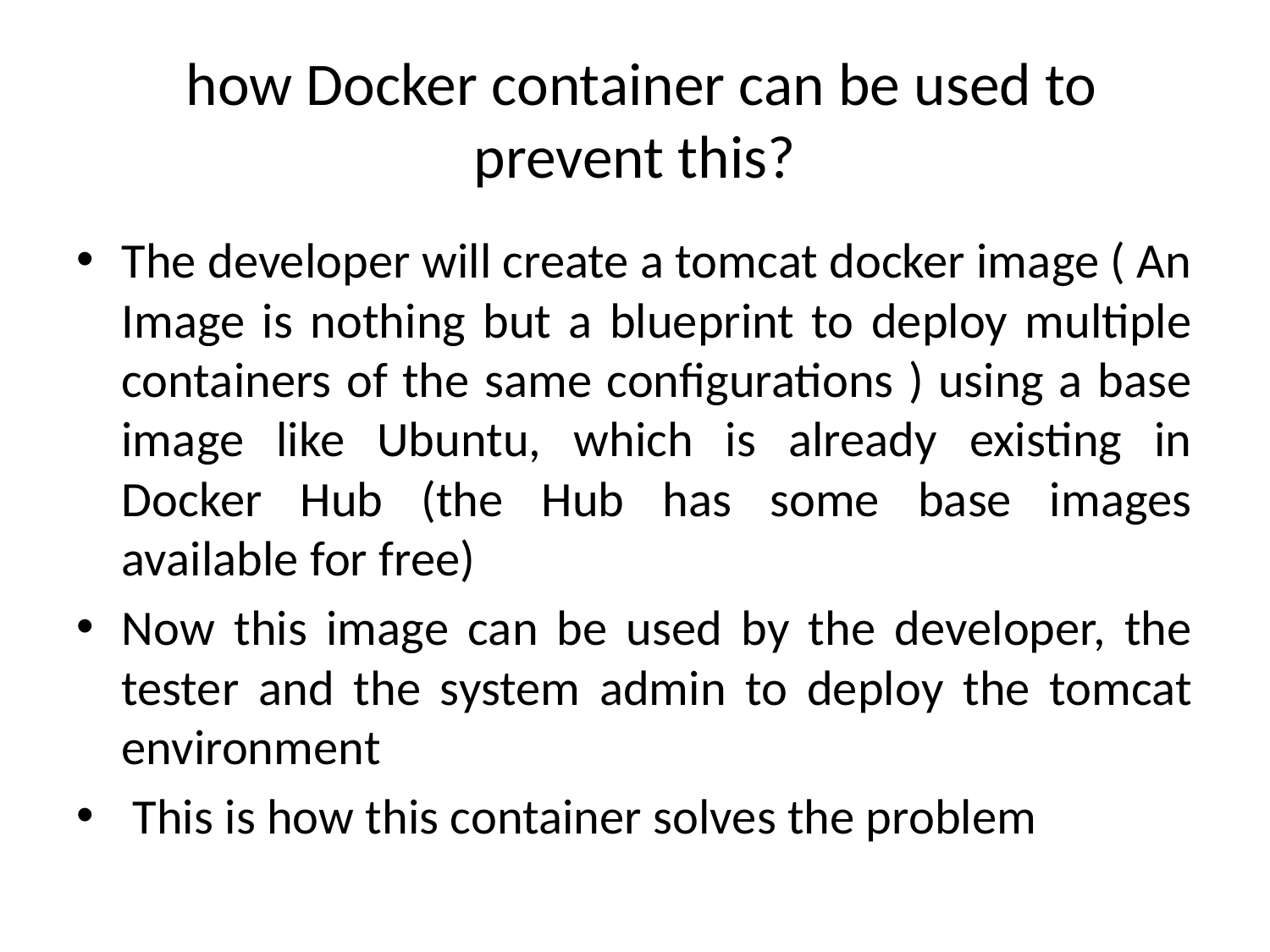

# how Docker container can be used to prevent this?
The developer will create a tomcat docker image ( An Image is nothing but a blueprint to deploy multiple containers of the same configurations ) using a base image like Ubuntu, which is already existing in Docker Hub (the Hub has some base images available for free)
Now this image can be used by the developer, the tester and the system admin to deploy the tomcat environment
 This is how this container solves the problem